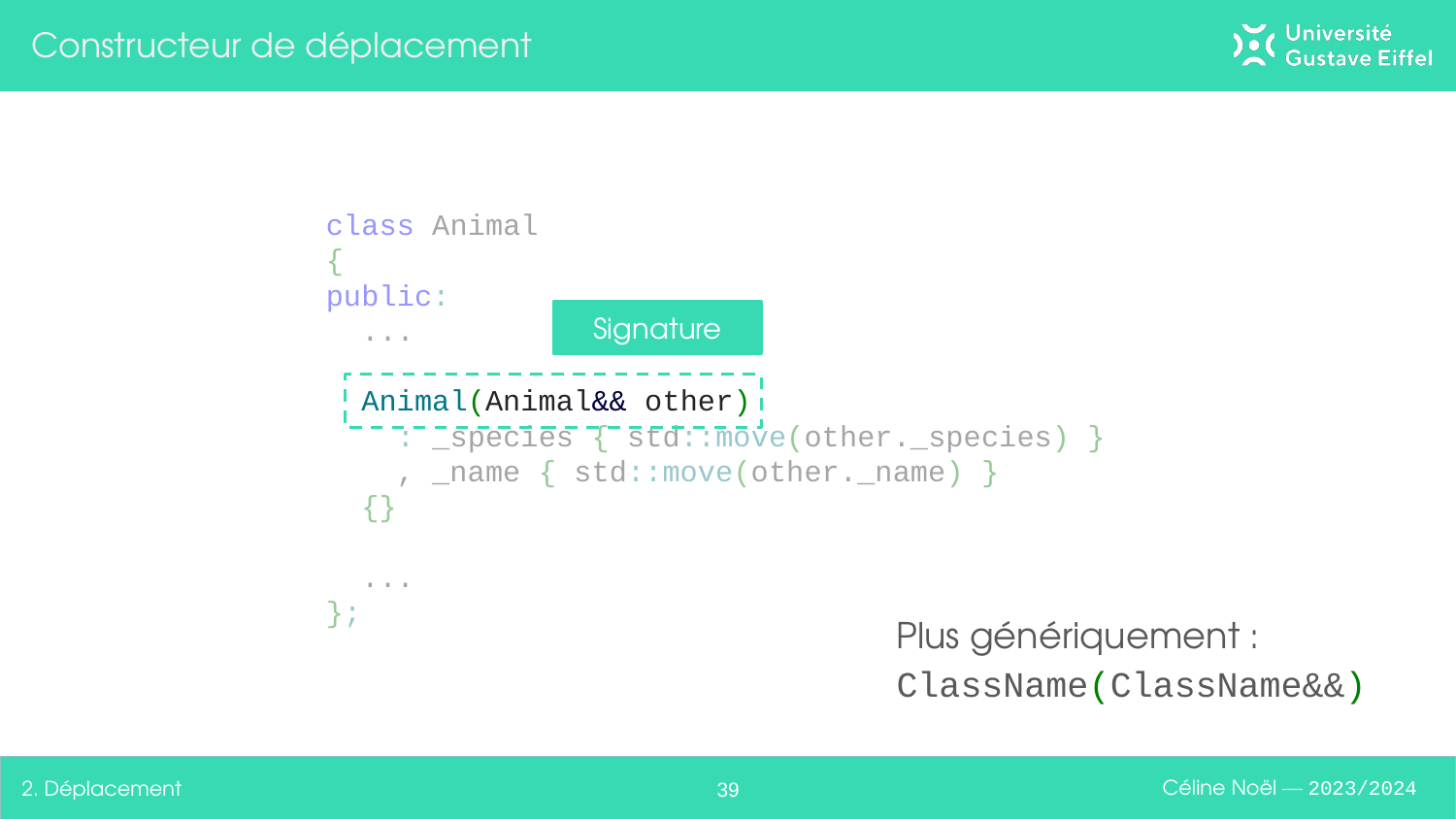

# Constructeur de déplacement

class Animal
{
public:
  ...

  Animal(Animal&& other)
    : _species { std::move(other._species) }
    , _name { std::move(other._name) }
  {}

  ...
};
Signature

Plus génériquement :
ClassName(ClassName&&)
2. Déplacement
39